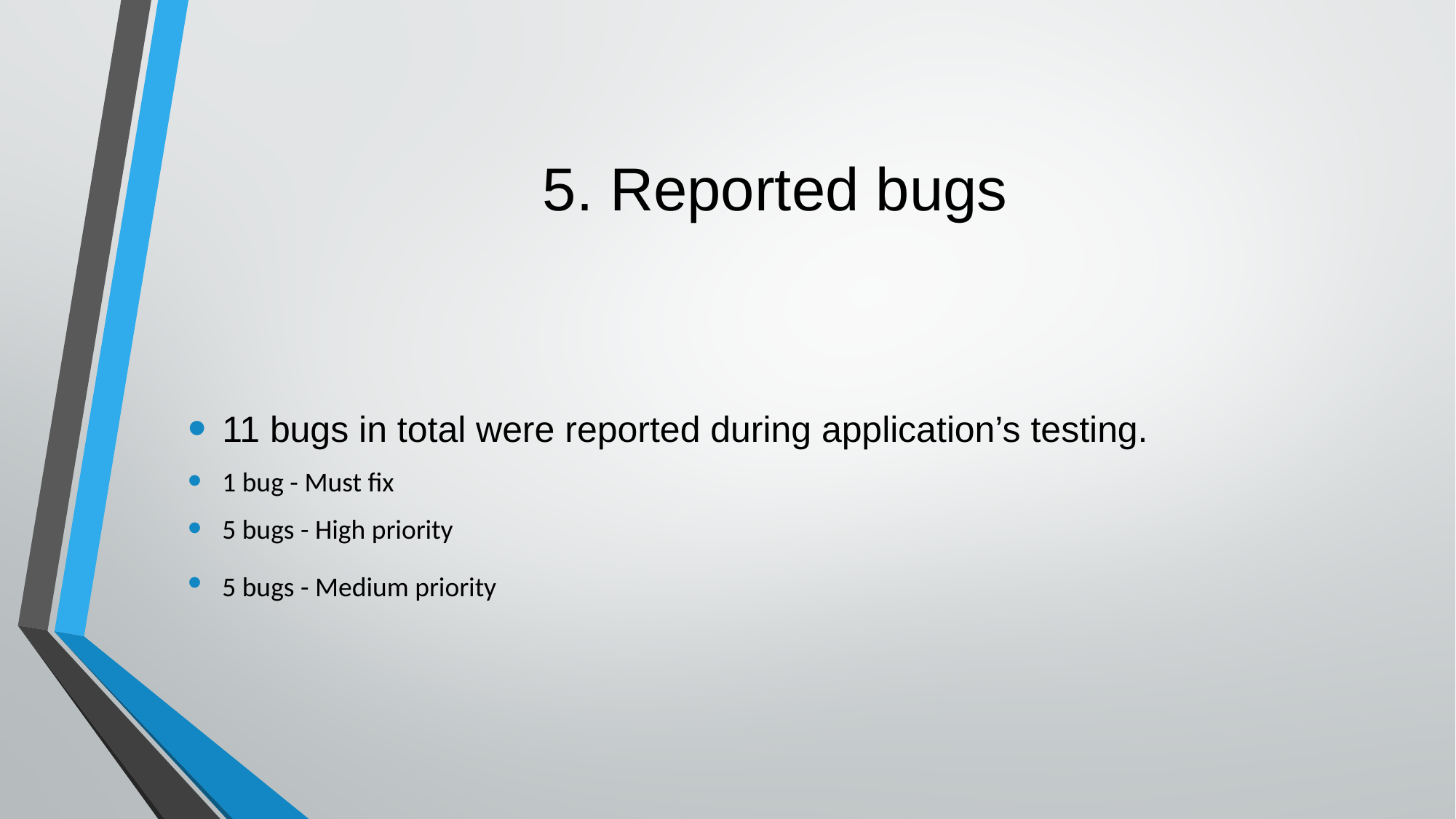

# 5. Reported bugs
11 bugs in total were reported during application’s testing.
1 bug - Must fix
5 bugs - High priority
5 bugs - Medium priority